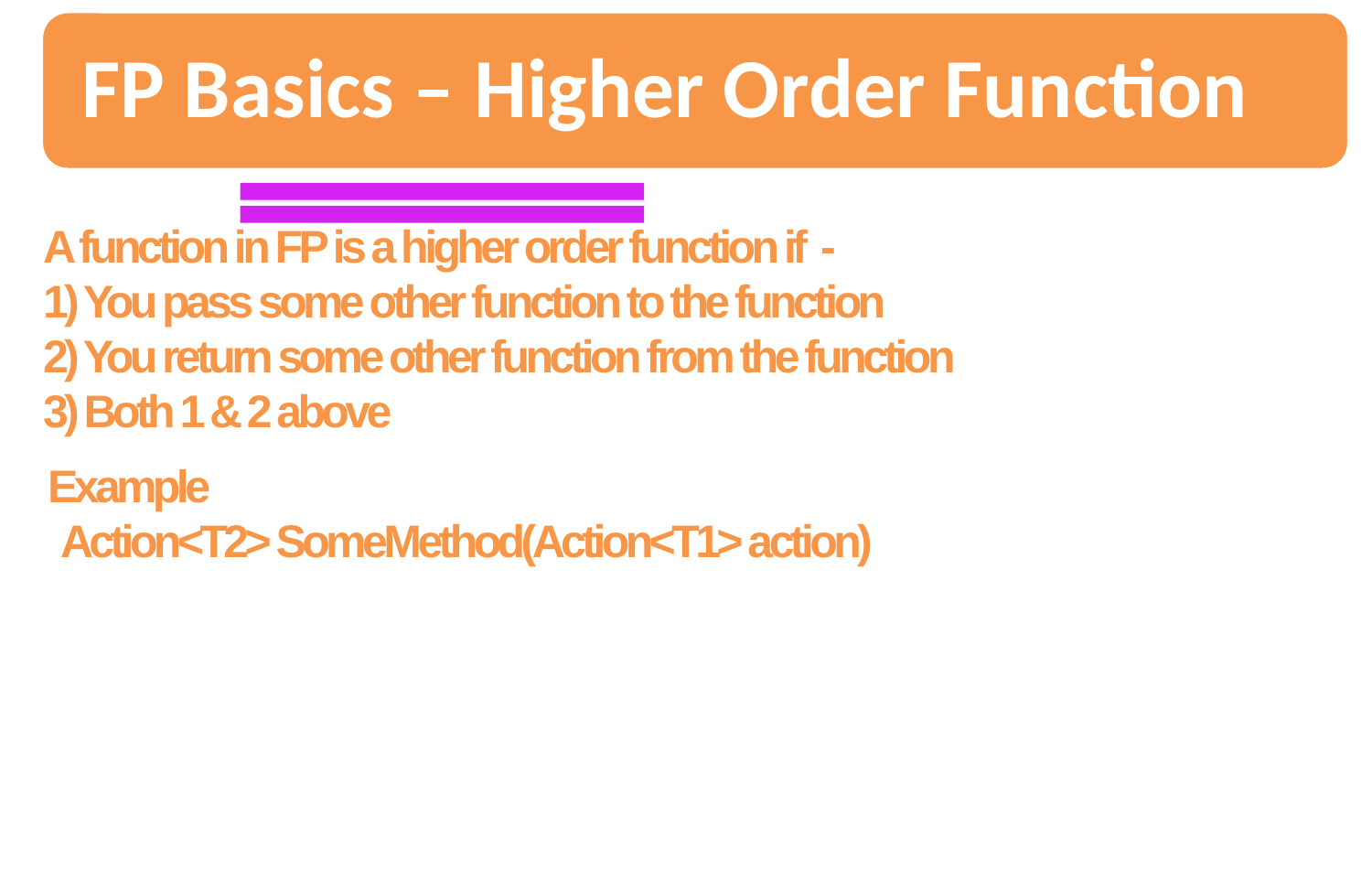

FP Basics – Higher Order Function

A function in FP is a higher order function if  -
1) You pass some other function to the function
2) You return some other function from the function
3) Both 1 & 2 above
Example
 Action<T2> SomeMethod(Action<T1> action)